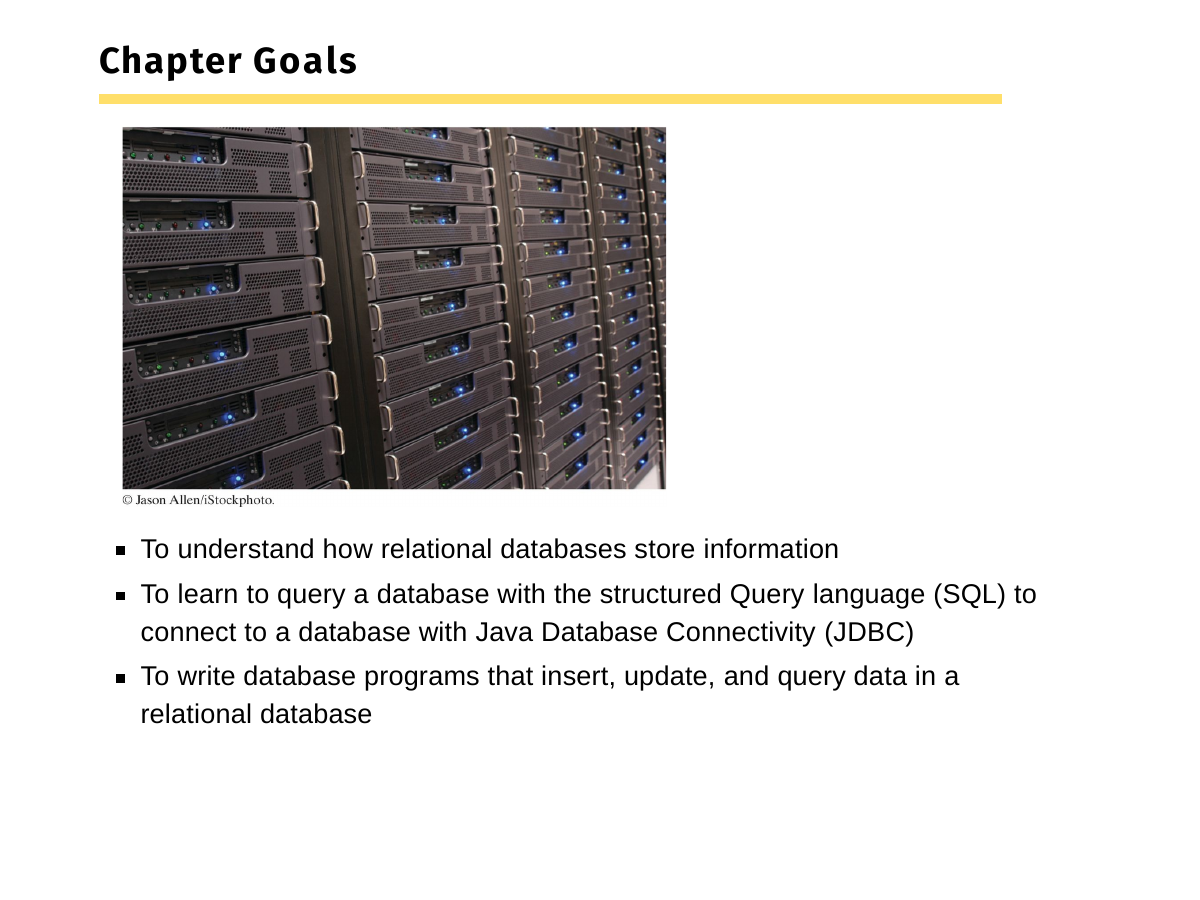

# Chapter Goals

To understand how relational databases store information
To learn to query a database with the structured Query language (SQL) to  connect to a database with Java Database Connectivity (JDBC)
To write database programs that insert, update, and query data in a  relational database